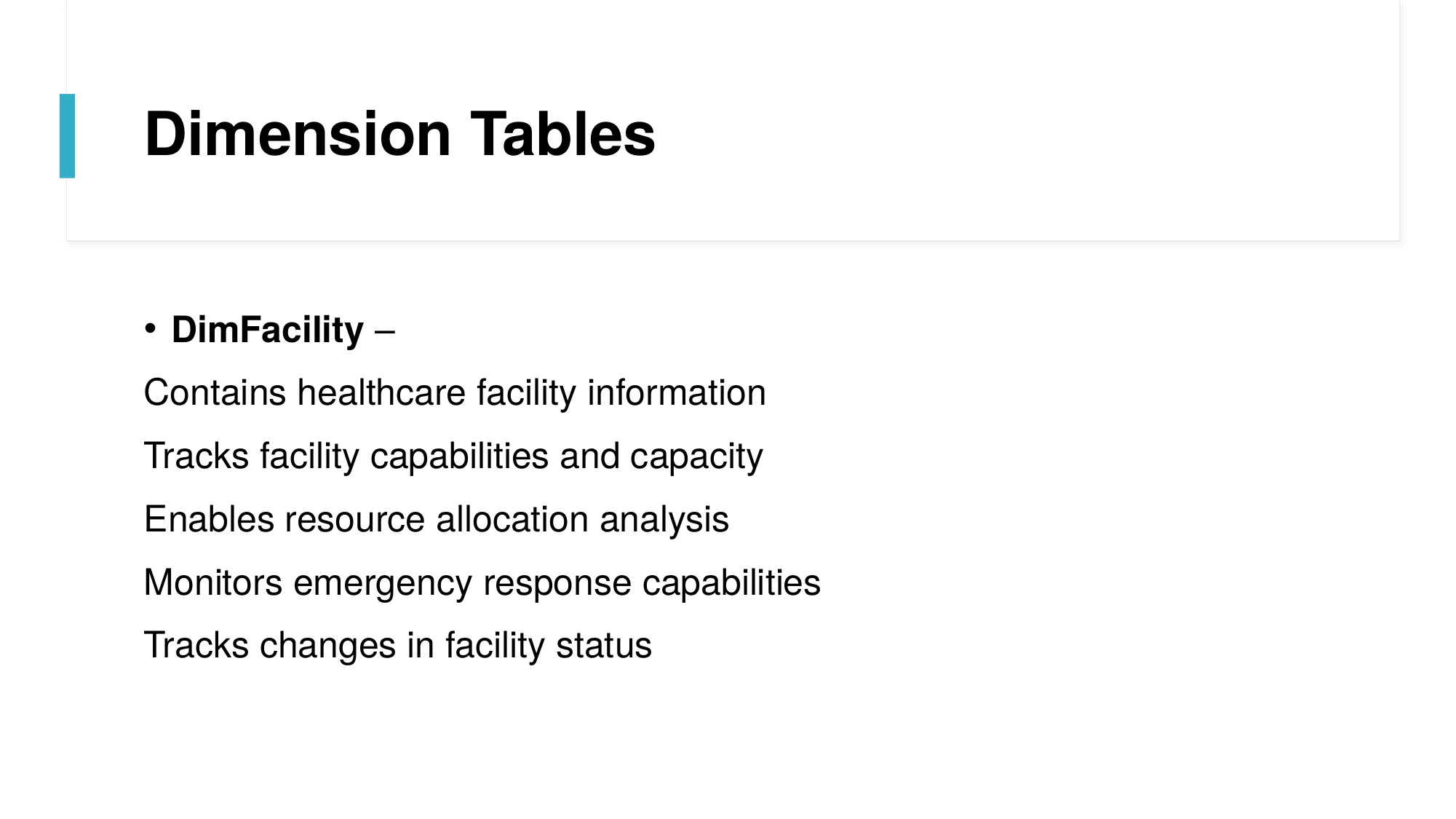

# Dimension Tables
DimFacility –
Contains healthcare facility information
Tracks facility capabilities and capacity
Enables resource allocation analysis
Monitors emergency response capabilities
Tracks changes in facility status